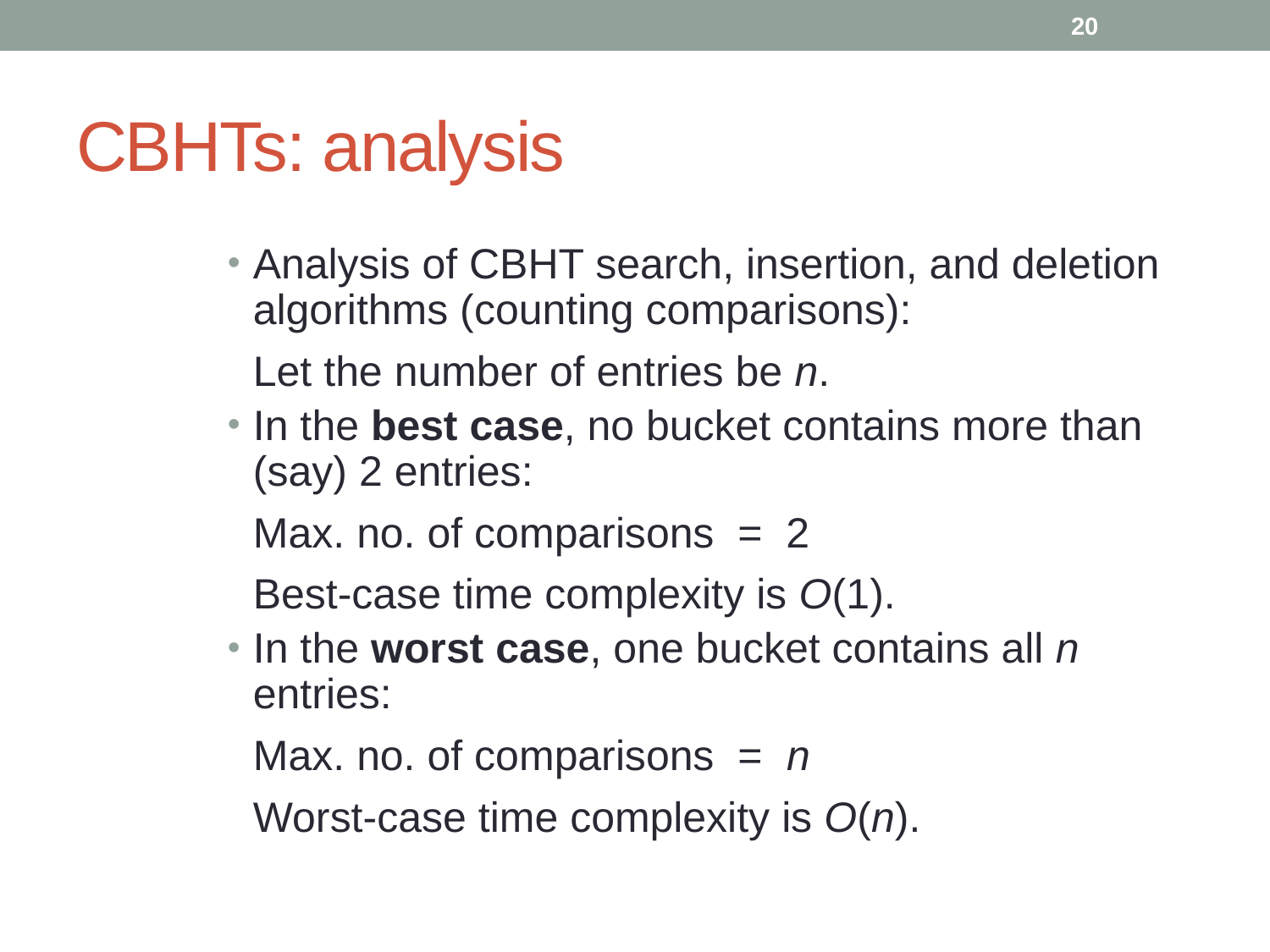

20
# CBHTs: analysis
Analysis of CBHT search, insertion, and deletion algorithms (counting comparisons):
	Let the number of entries be n.
In the best case, no bucket contains more than (say) 2 entries:
	Max. no. of comparisons  =  2
	Best-case time complexity is O(1).
In the worst case, one bucket contains all n entries:
	Max. no. of comparisons  =  n
	Worst-case time complexity is O(n).